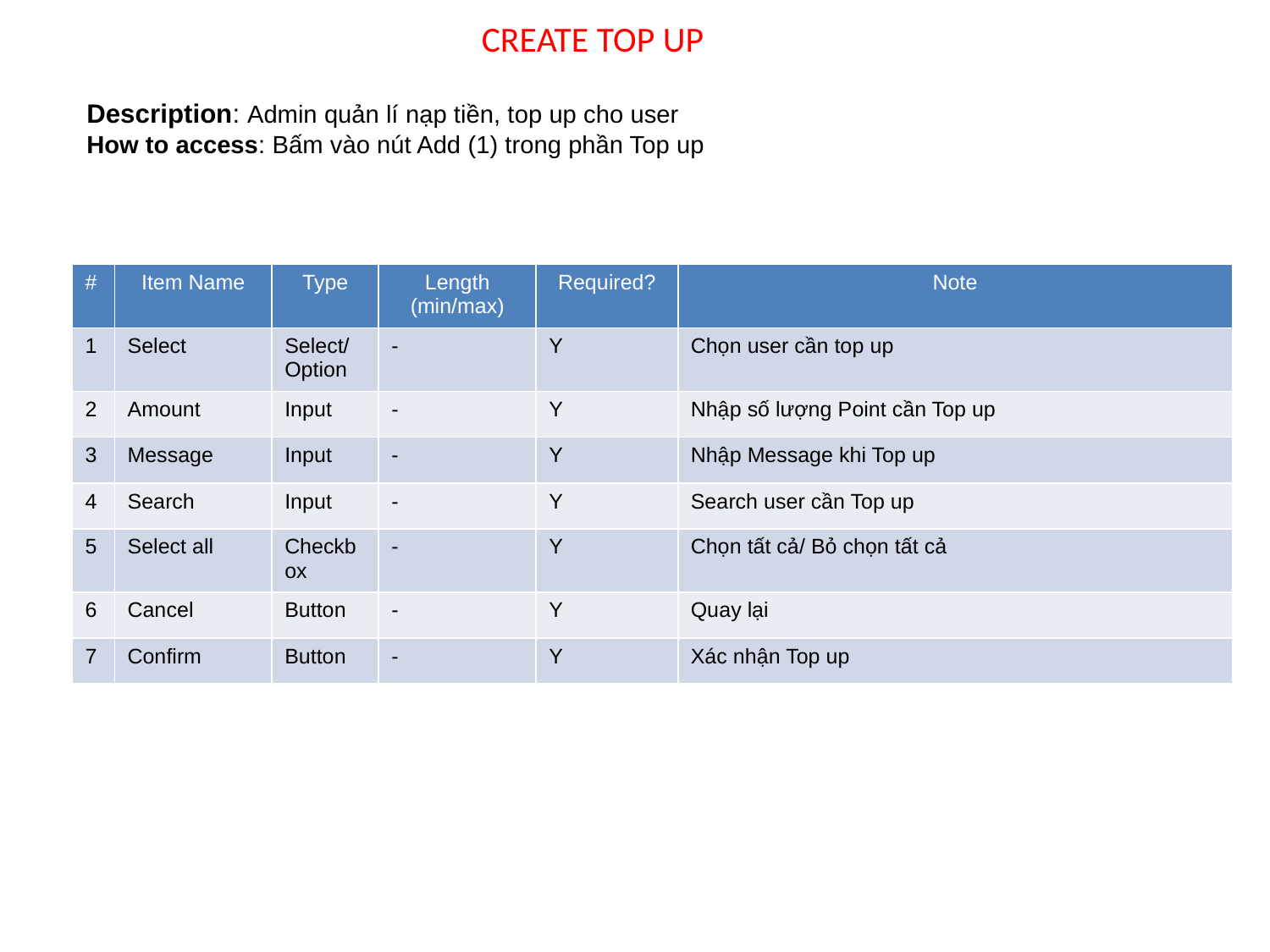

CREATE TOP UP
Description: Admin quản lí nạp tiền, top up cho user
How to access: Bấm vào nút Add (1) trong phần Top up
| # | Item Name | Type | Length (min/max) | Required? | Note |
| --- | --- | --- | --- | --- | --- |
| 1 | Select | Select/Option | - | Y | Chọn user cần top up |
| 2 | Amount | Input | - | Y | Nhập số lượng Point cần Top up |
| 3 | Message | Input | - | Y | Nhập Message khi Top up |
| 4 | Search | Input | - | Y | Search user cần Top up |
| 5 | Select all | Checkbox | - | Y | Chọn tất cả/ Bỏ chọn tất cả |
| 6 | Cancel | Button | - | Y | Quay lại |
| 7 | Confirm | Button | - | Y | Xác nhận Top up |